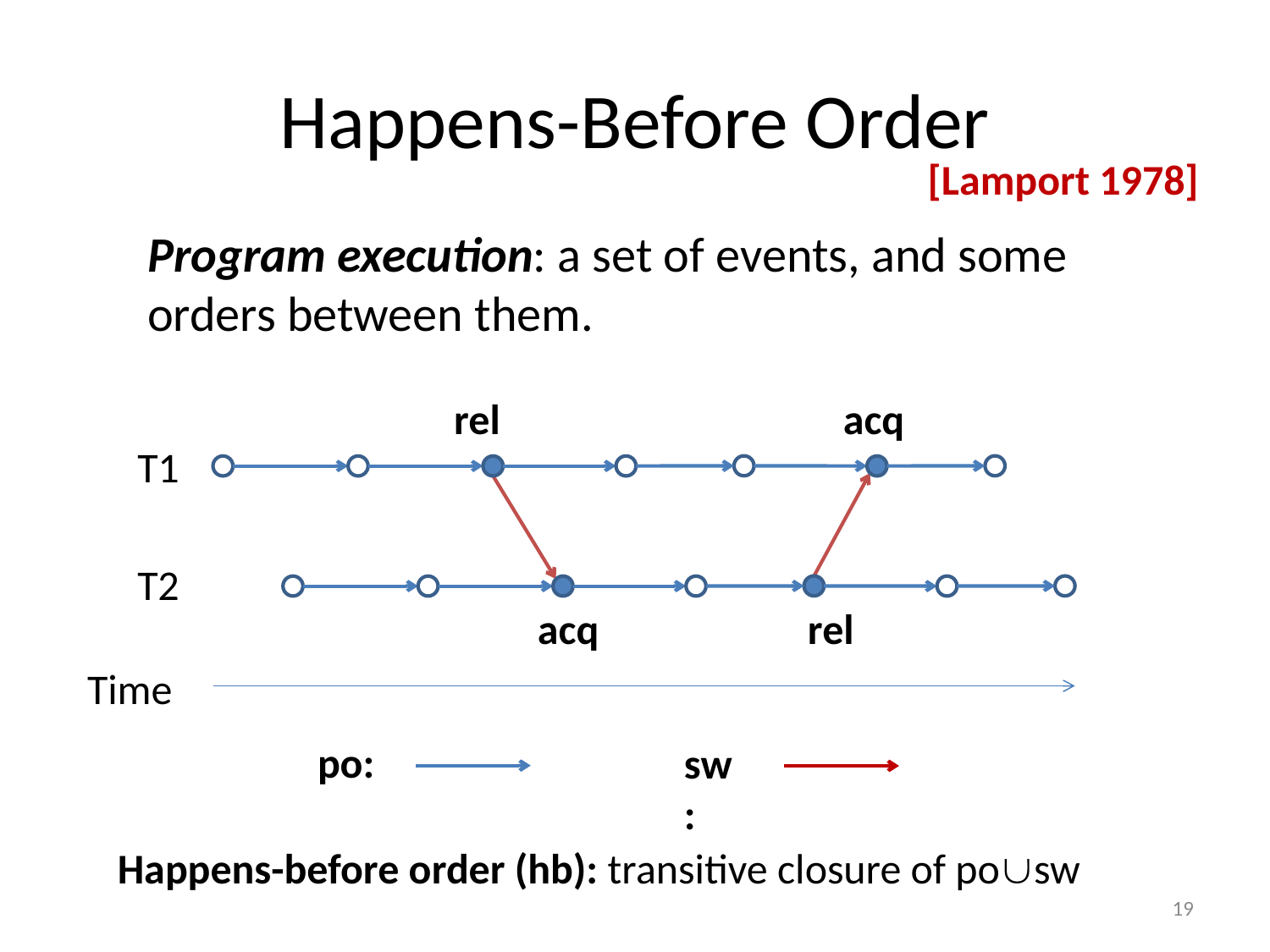

# Happens-Before Order
[Lamport 1978]
Program execution: a set of events, and some orders between them.
rel
acq
T1

T2

acq
rel
Time
po:
sw:
Happens-before order (hb): transitive closure of po∪sw
19